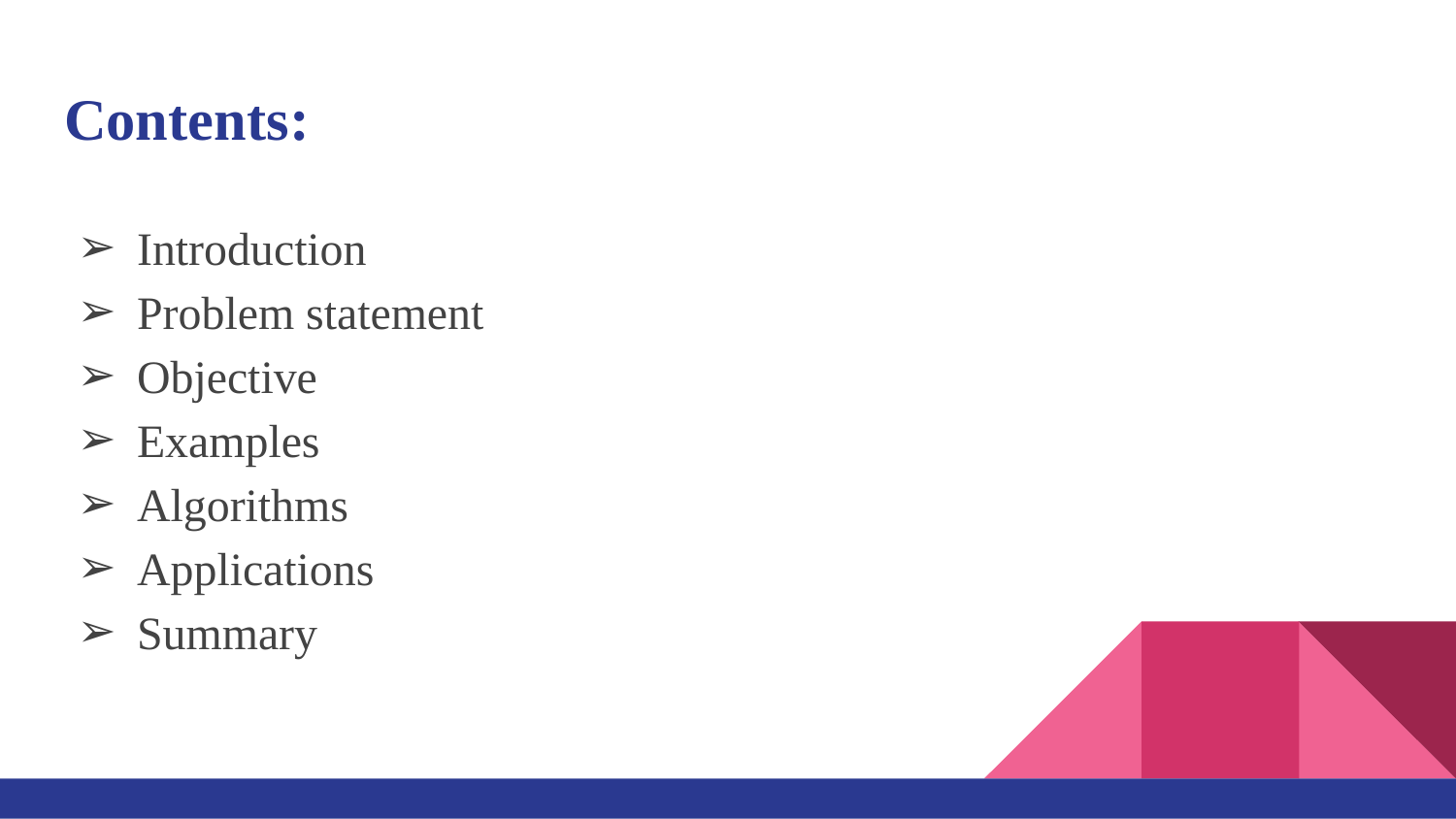

# Contents:
Introduction
Problem statement
Objective
Examples
Algorithms
Applications
Summary